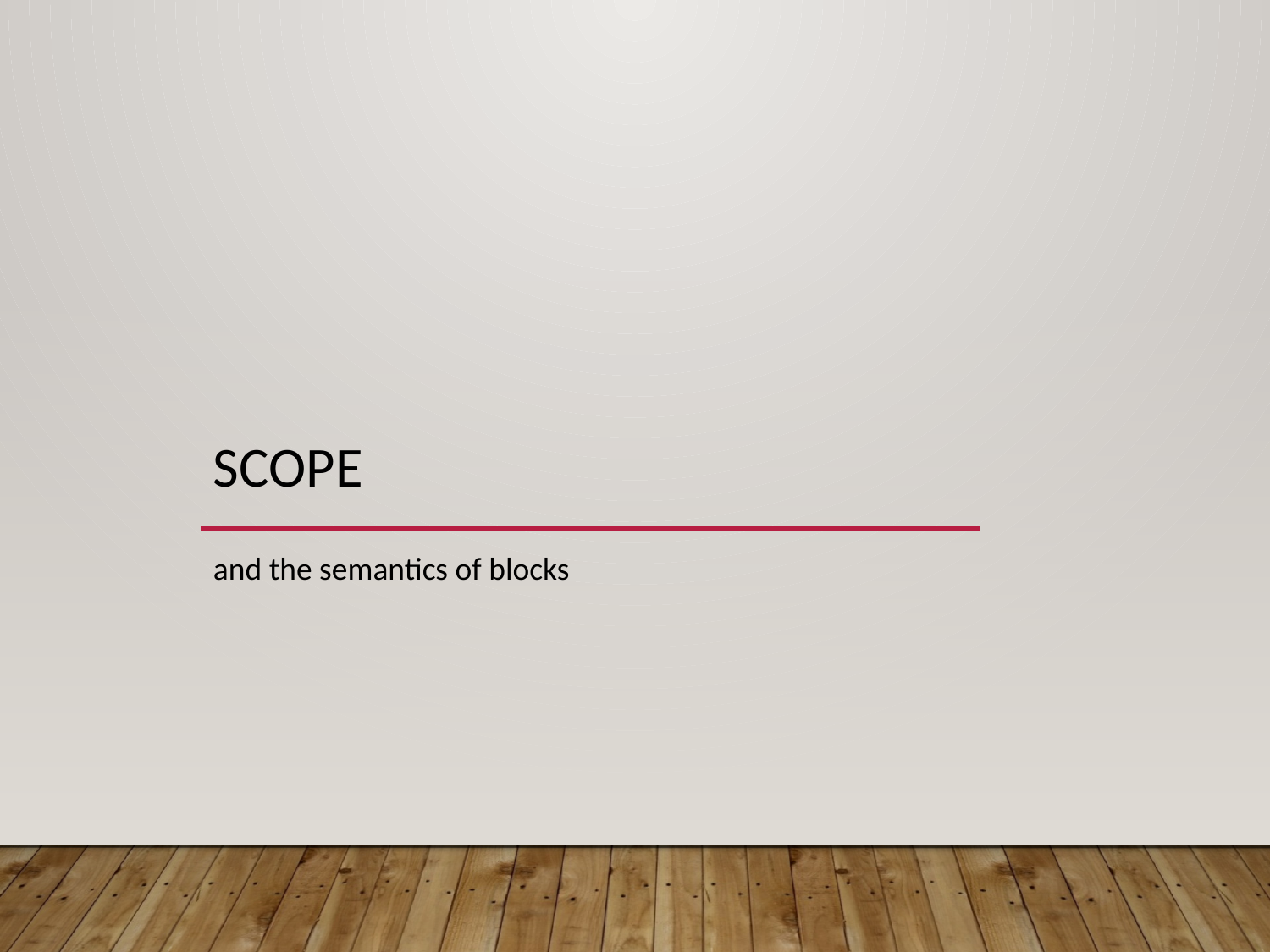

# Scope
and the semantics of blocks